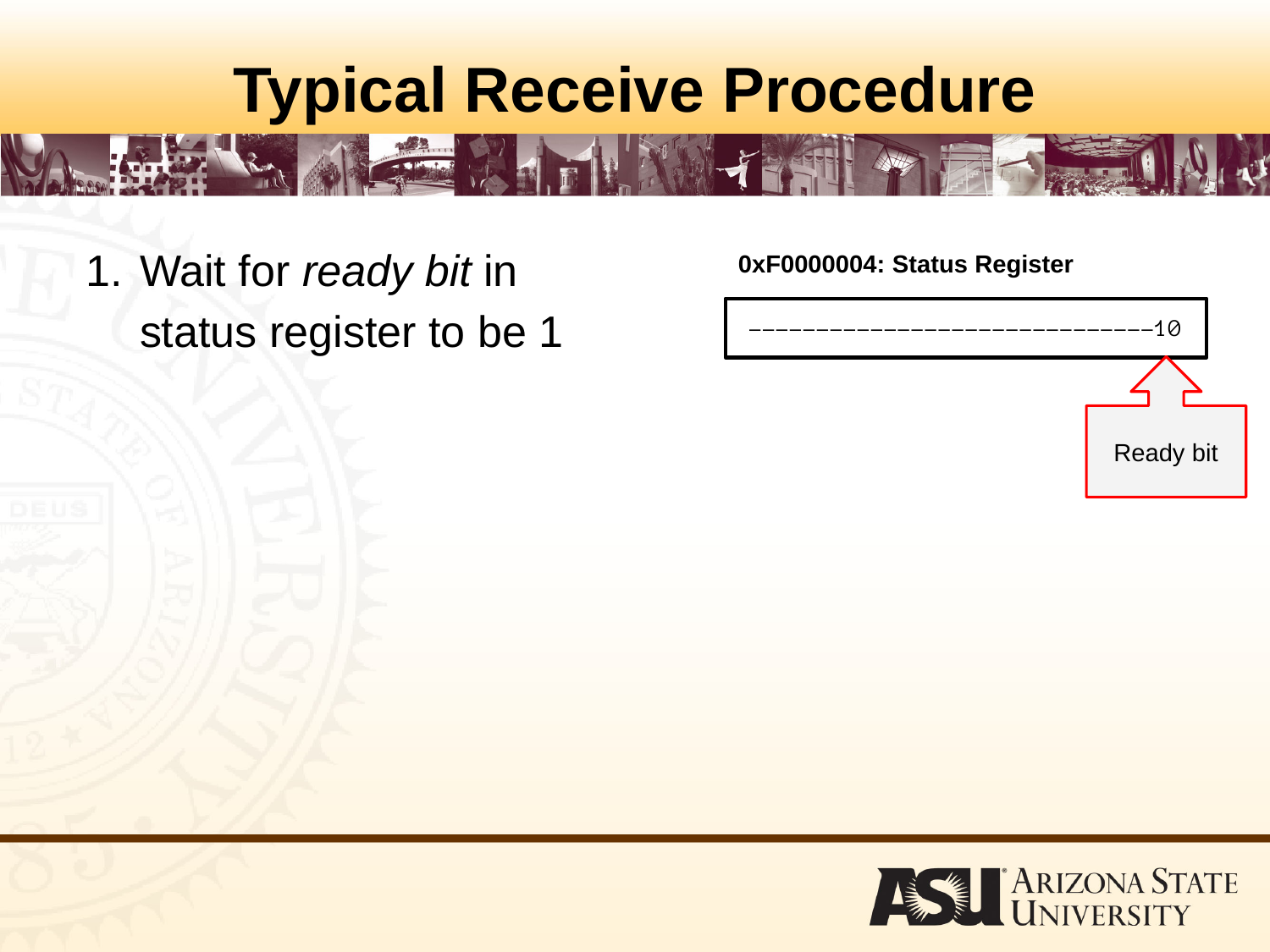

# Typical Receive Procedure
Wait for ready bit in status register to be 1
0xF0000004: Status Register
------------------------------10
Ready bit